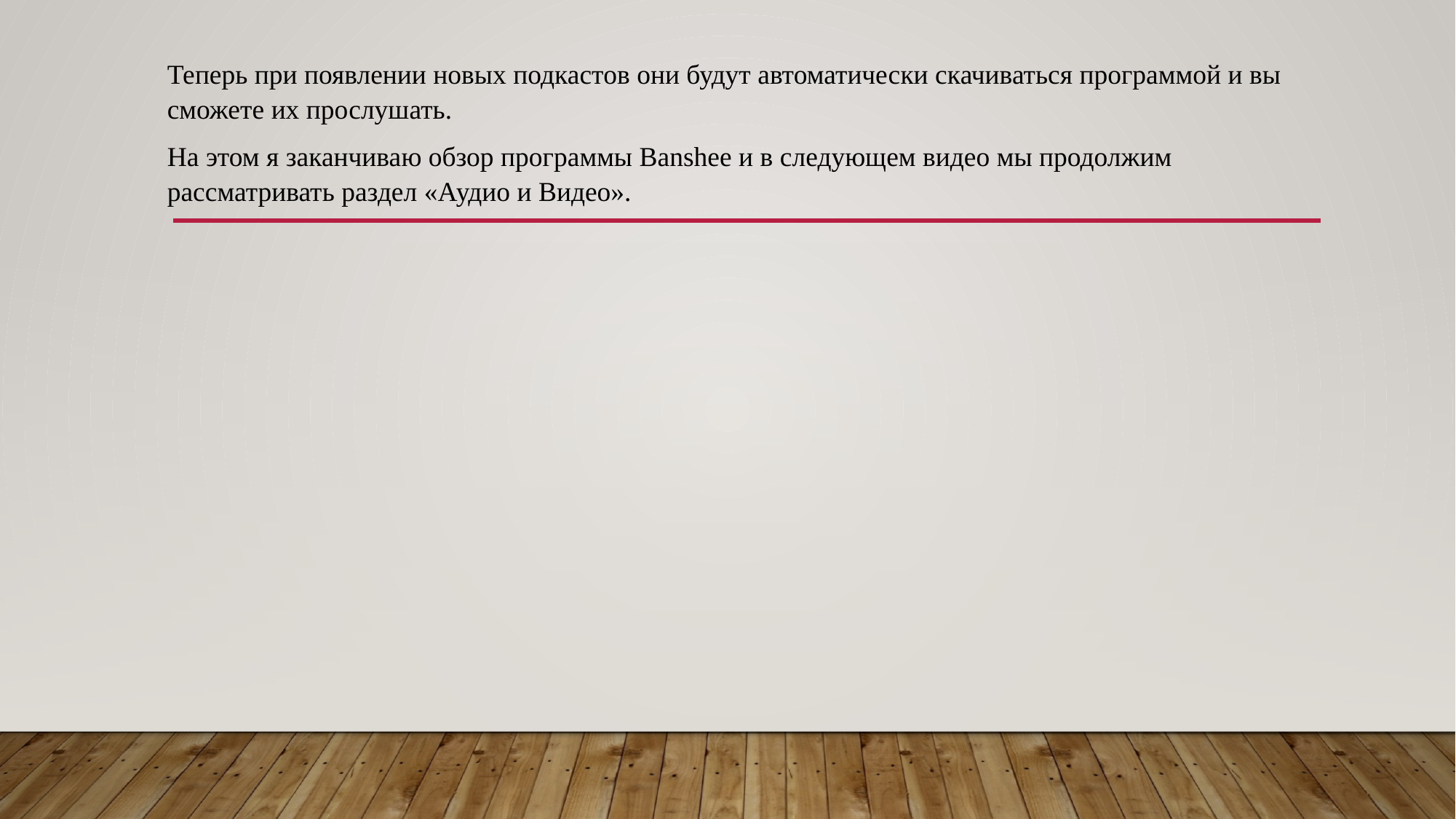

Теперь при появлении новых подкастов они будут автоматически скачиваться программой и вы сможете их прослушать.
На этом я заканчиваю обзор программы Banshee и в следующем видео мы продолжим рассматривать раздел «Аудио и Видео».